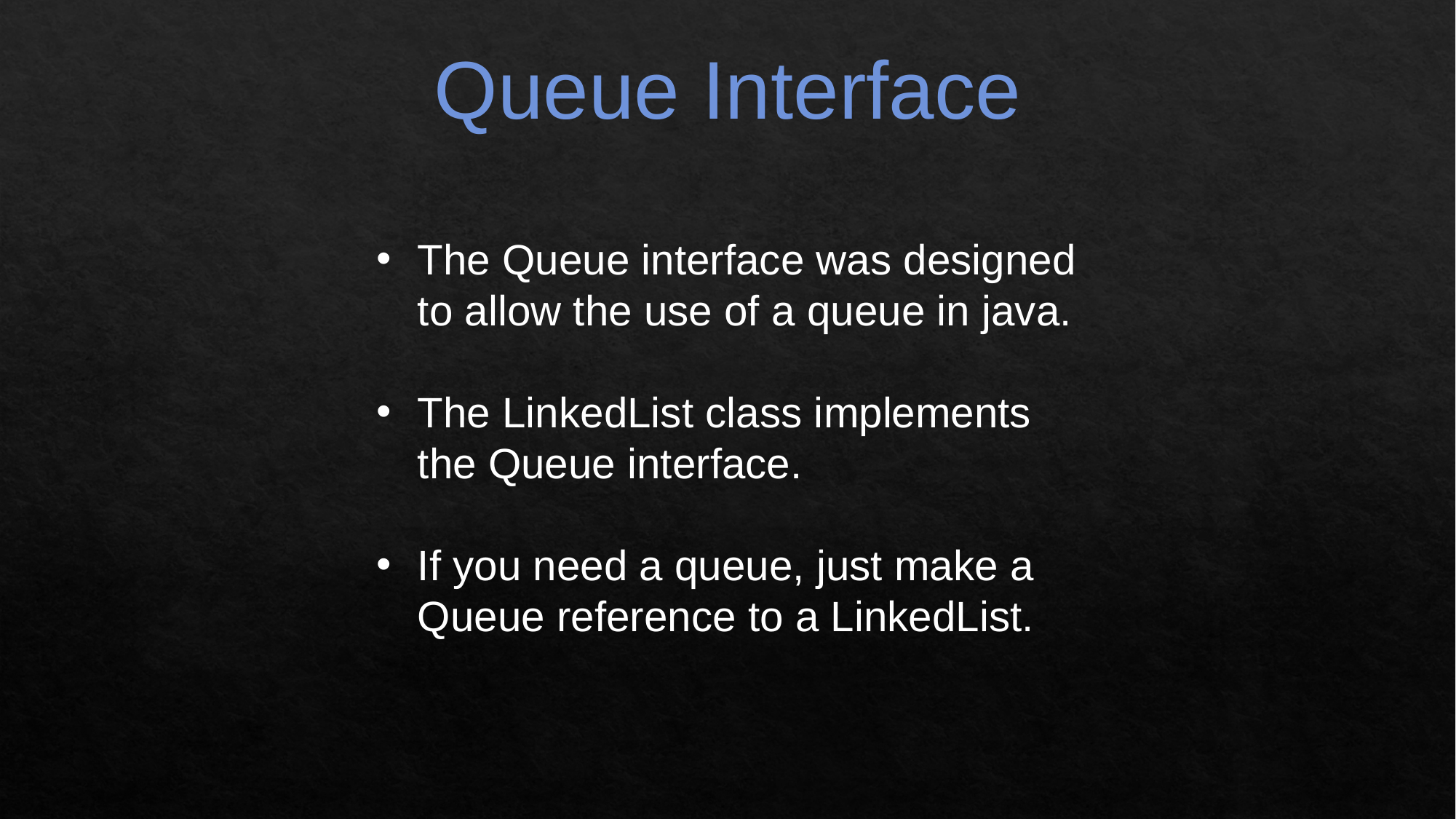

Queue Interface

The Queue interface was designed to allow the use of a queue in java.

The LinkedList class implements the Queue interface.

If you need a queue, just make a Queue reference to a LinkedList.